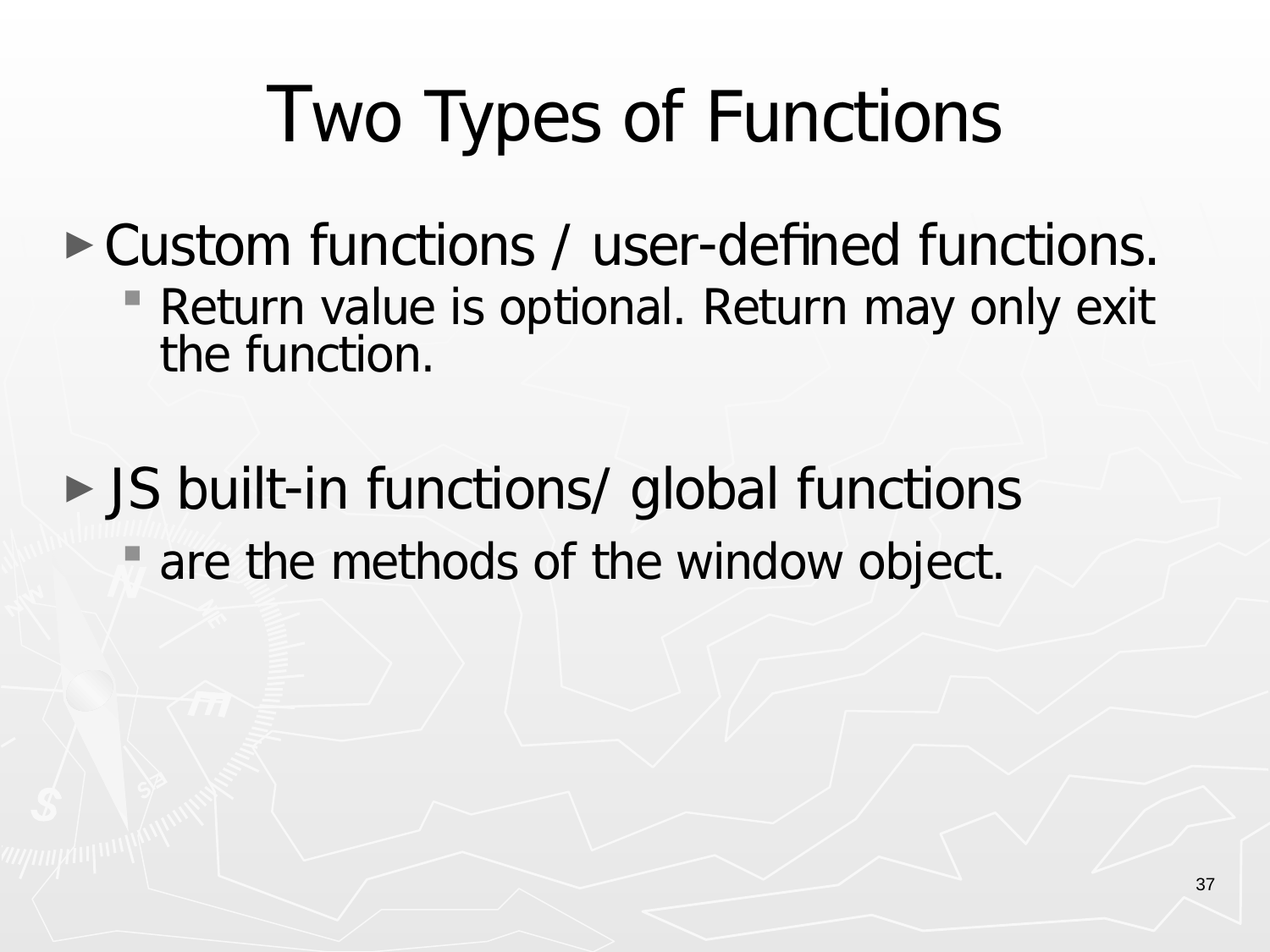

# Two Types of Functions
Custom functions / user-defined functions.
Return value is optional. Return may only exit the function.

JS built-in functions/ global functions
are the methods of the window object.
37